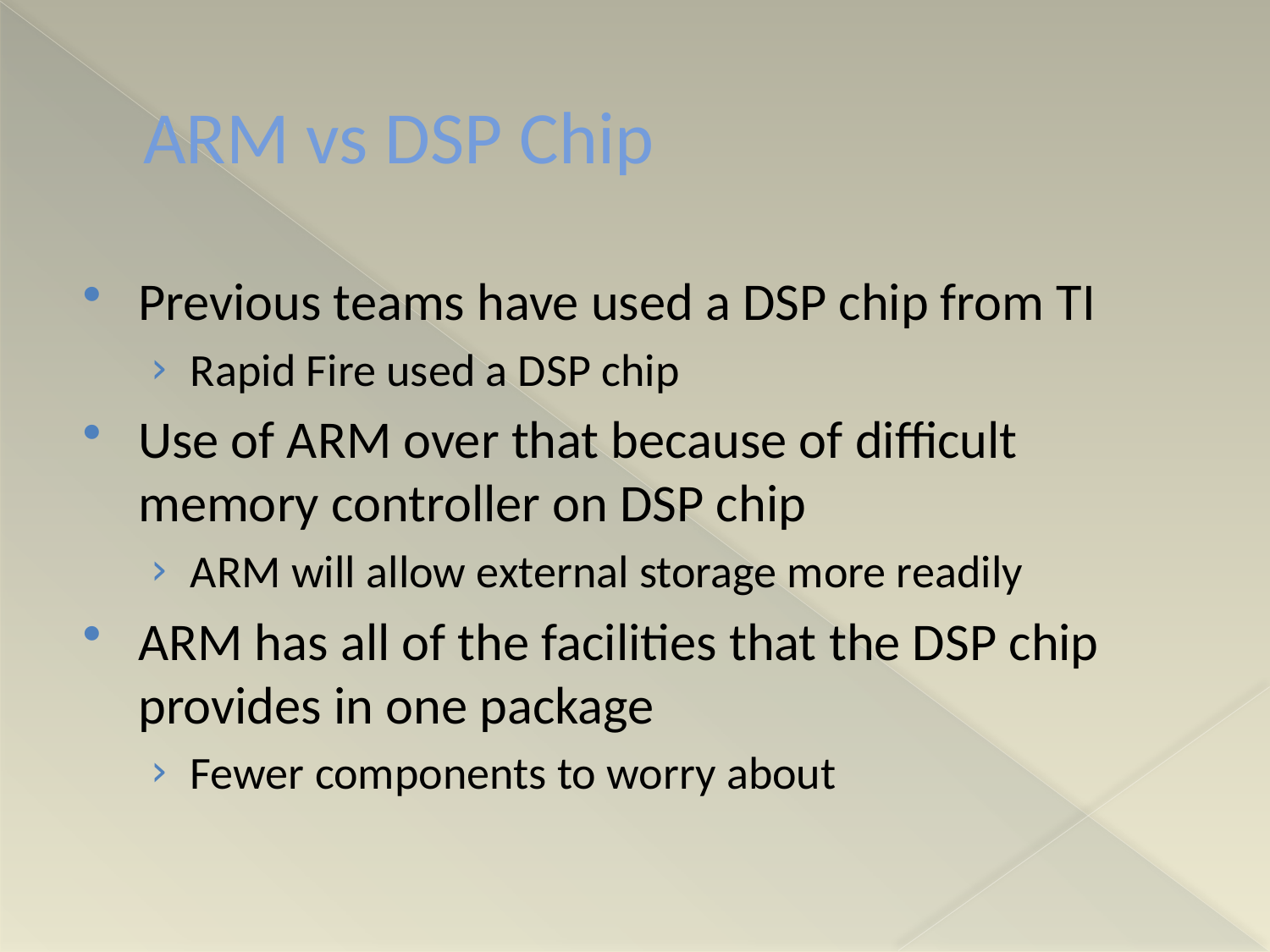

# ARM vs DSP Chip
Previous teams have used a DSP chip from TI
Rapid Fire used a DSP chip
Use of ARM over that because of difficult memory controller on DSP chip
ARM will allow external storage more readily
ARM has all of the facilities that the DSP chip provides in one package
Fewer components to worry about